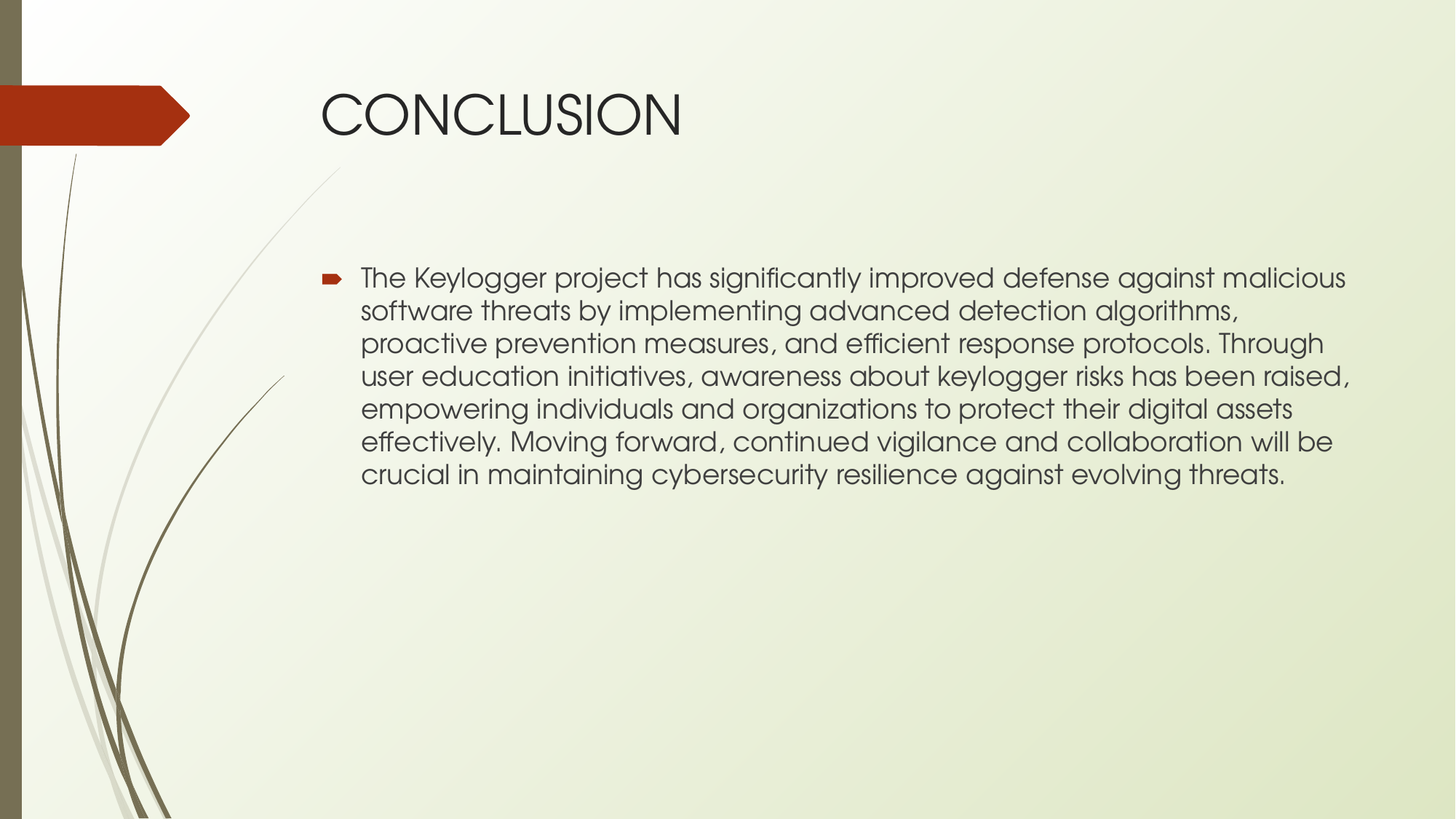

# CONCLUSION
The Keylogger project has significantly improved defense against malicious software threats by implementing advanced detection algorithms, proactive prevention measures, and efficient response protocols. Through user education initiatives, awareness about keylogger risks has been raised, empowering individuals and organizations to protect their digital assets effectively. Moving forward, continued vigilance and collaboration will be crucial in maintaining cybersecurity resilience against evolving threats.